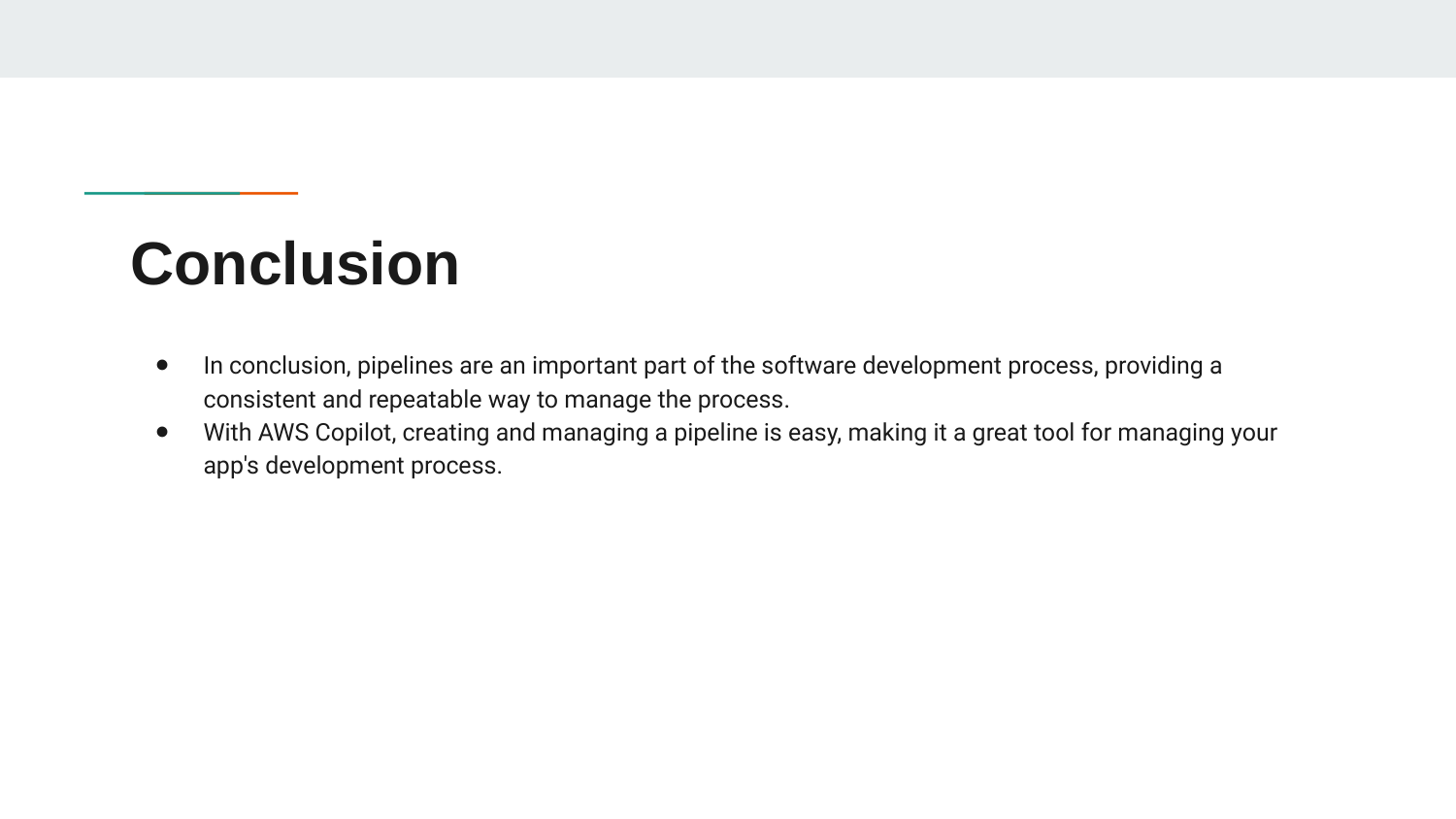

# Conclusion
In conclusion, pipelines are an important part of the software development process, providing a consistent and repeatable way to manage the process.
With AWS Copilot, creating and managing a pipeline is easy, making it a great tool for managing your app's development process.